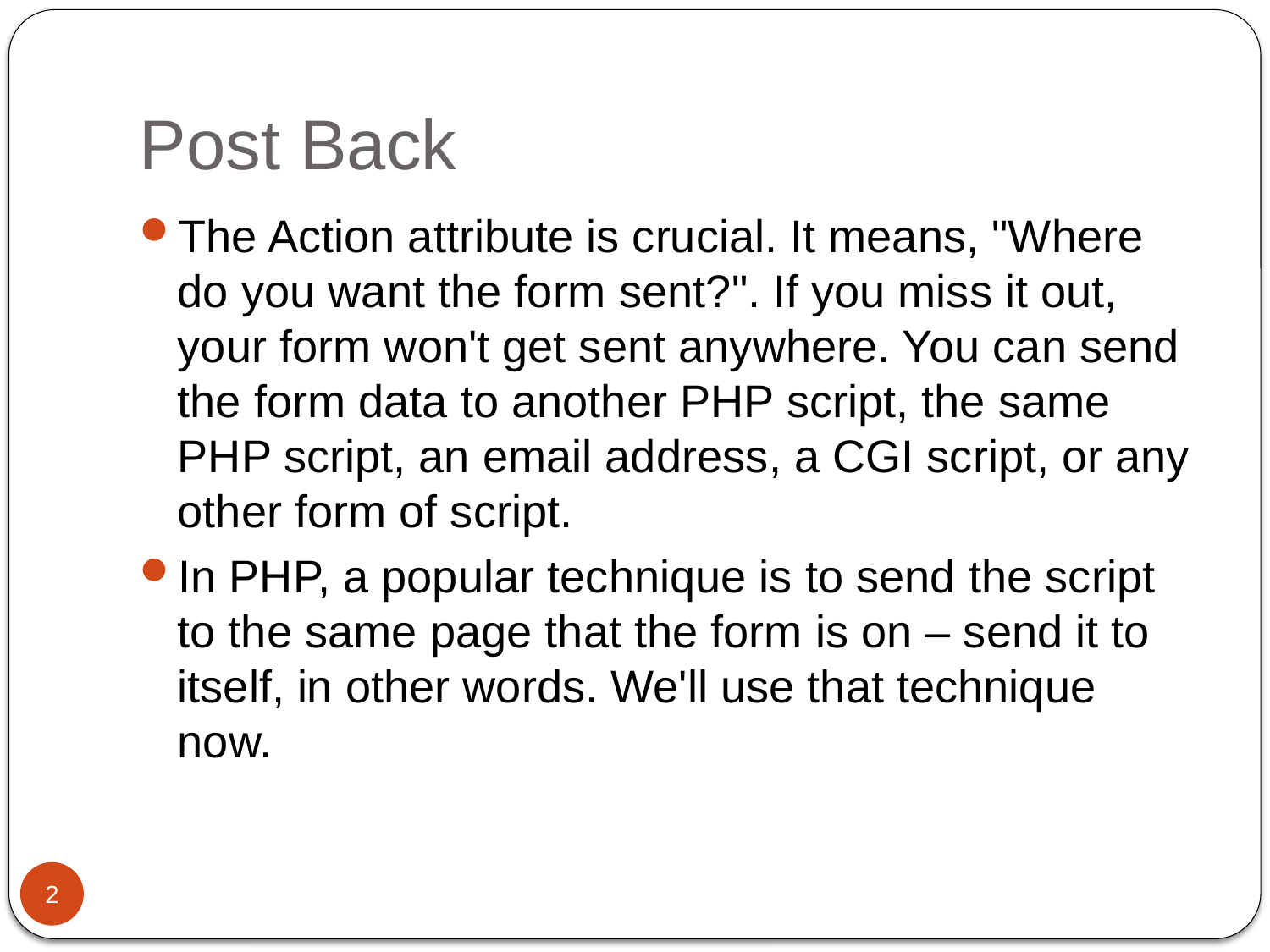

# Post Back
The Action attribute is crucial. It means, "Where do you want the form sent?". If you miss it out, your form won't get sent anywhere. You can send the form data to another PHP script, the same PHP script, an email address, a CGI script, or any other form of script.
In PHP, a popular technique is to send the script to the same page that the form is on – send it to itself, in other words. We'll use that technique now.
2